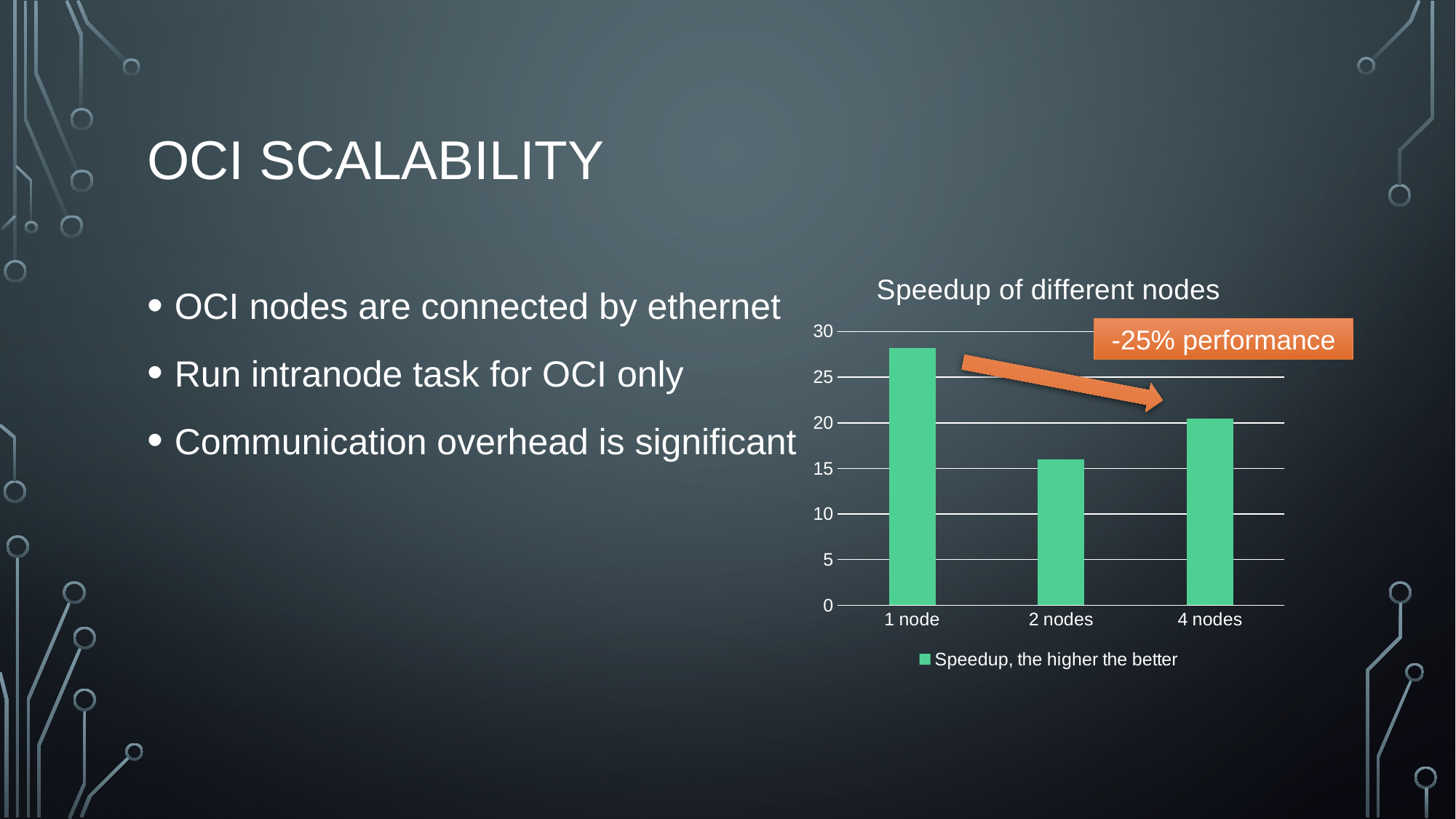

# OCI scalability

### Chart: Speedup of different nodes

| Category | Speedup, the higher the better |
|---|---|
| 1 node | 28.19521912 |
| 2 nodes | 16.01131222 |
| 4 nodes | 20.42424242 |
OCI nodes are connected by ethernet
Run intranode task for OCI only
Communication overhead is significant
-25% performance